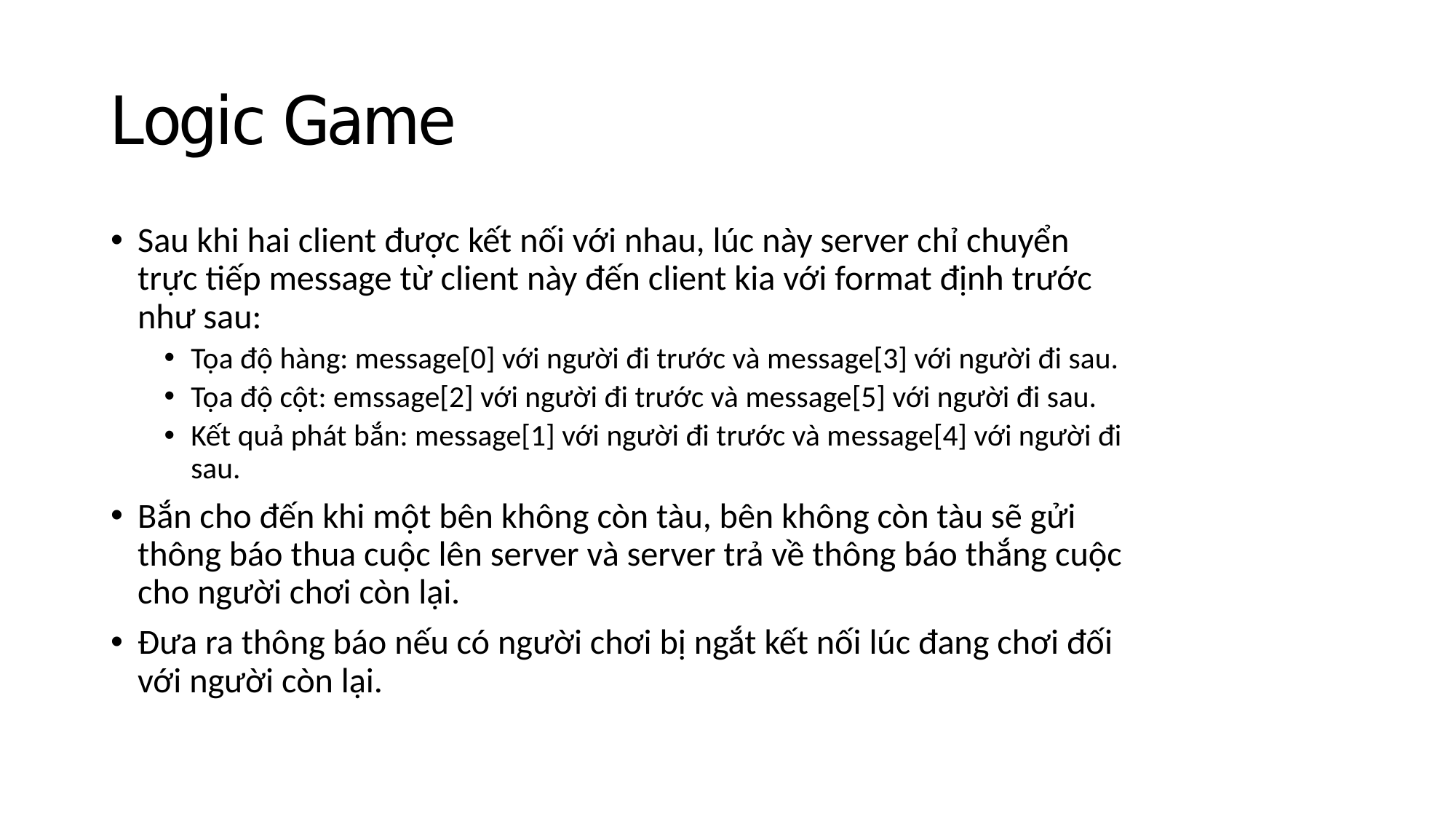

# Logic Game
Sau khi hai client được kết nối với nhau, lúc này server chỉ chuyển trực tiếp message từ client này đến client kia với format định trước như sau:
Tọa độ hàng: message[0] với người đi trước và message[3] với người đi sau.
Tọa độ cột: emssage[2] với người đi trước và message[5] với người đi sau.
Kết quả phát bắn: message[1] với người đi trước và message[4] với người đi sau.
Bắn cho đến khi một bên không còn tàu, bên không còn tàu sẽ gửi thông báo thua cuộc lên server và server trả về thông báo thắng cuộc cho người chơi còn lại.
Đưa ra thông báo nếu có người chơi bị ngắt kết nối lúc đang chơi đối với người còn lại.